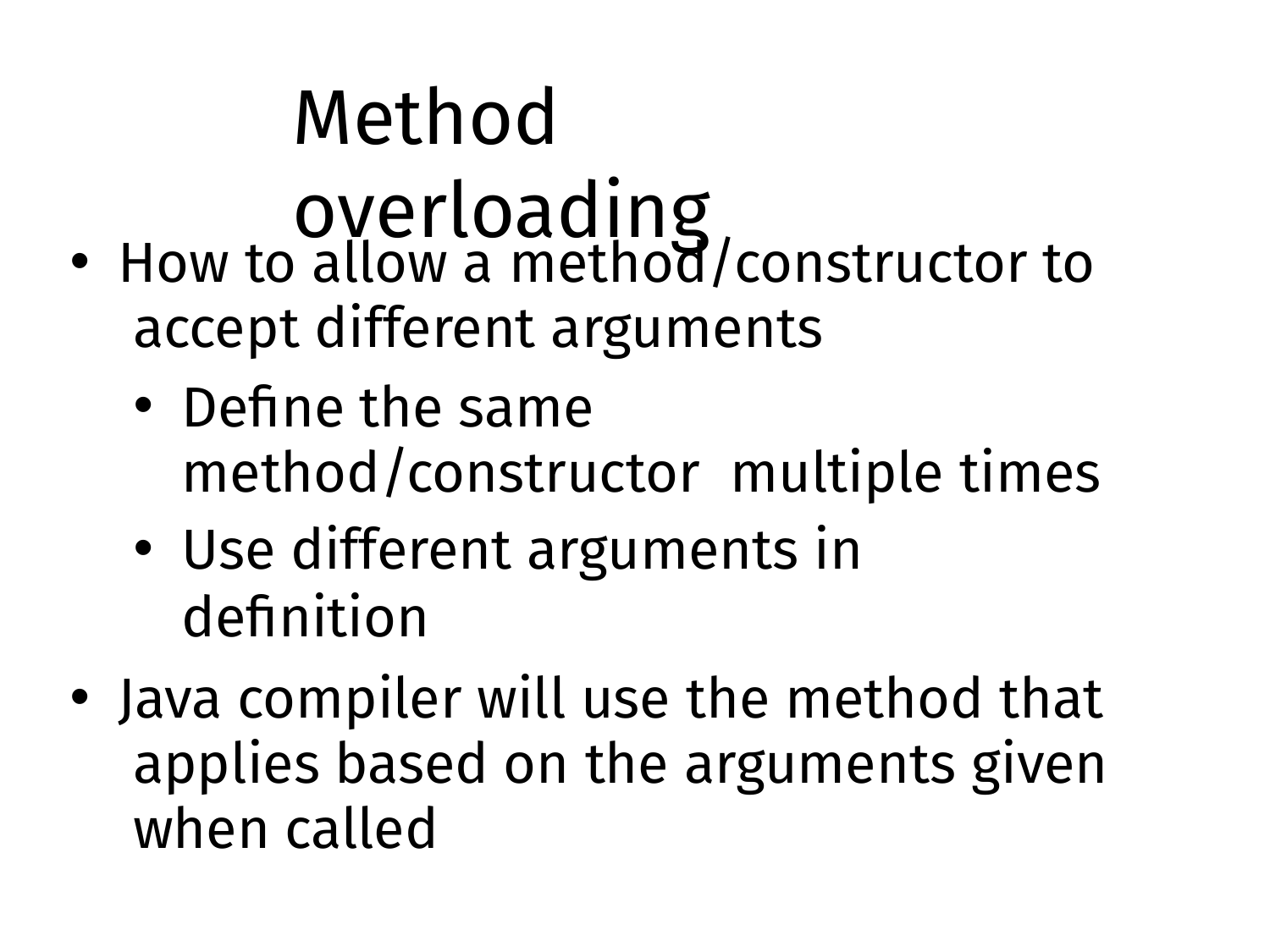

# Method overloading
How to allow a method/constructor to  accept different arguments
Define the same method/constructor  multiple times
Use different arguments in definition
Java compiler will use the method that  applies based on the arguments given  when called